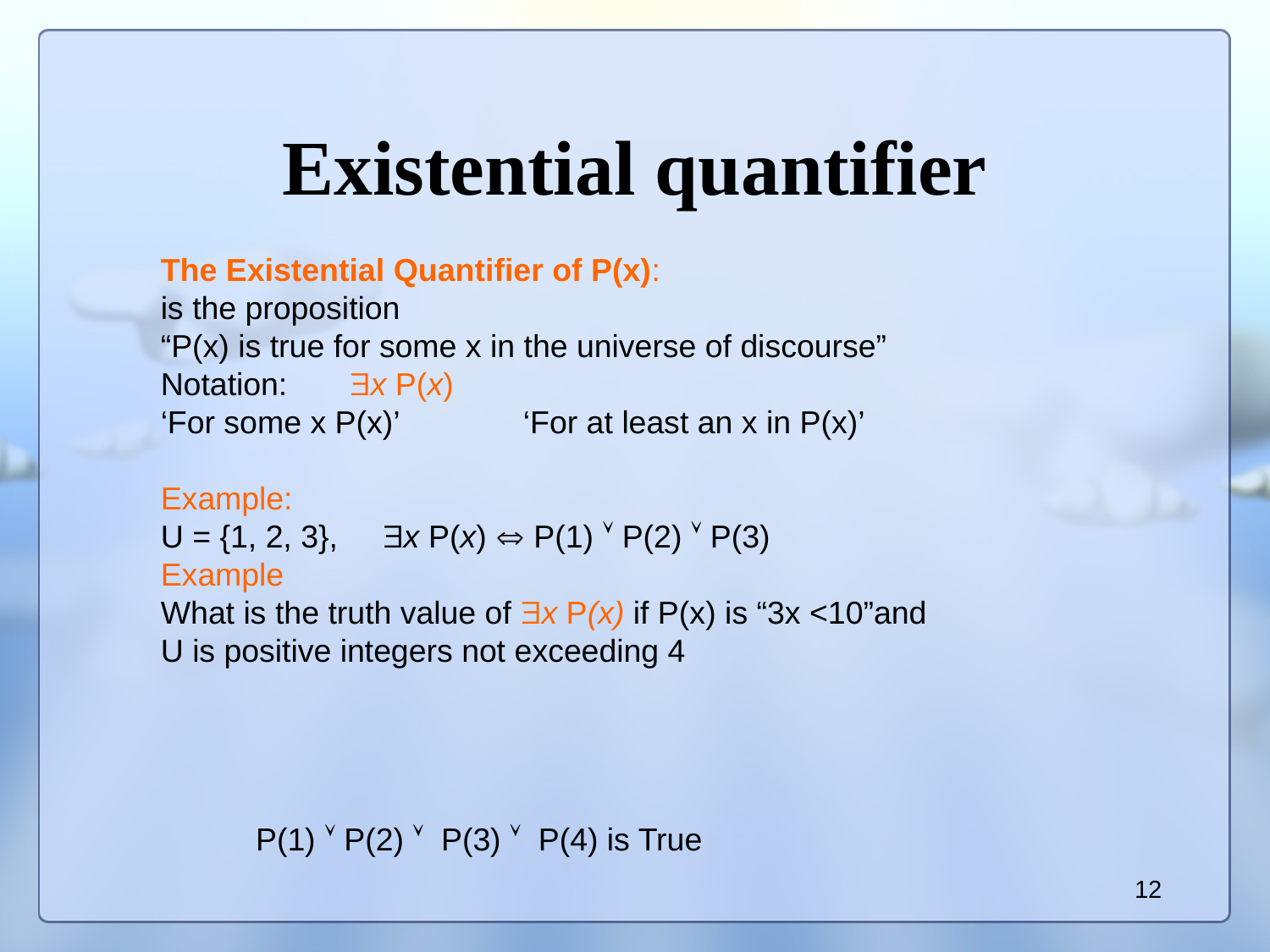

# Existential quantifier
The Existential Quantifier of P(x):
is the proposition
“P(x) is true for some x in the universe of discourse”
Notation:       ∃x P(x)
‘For some x P(x)’              ‘For at least an x in P(x)’

Example:
U = {1, 2, 3},     ∃x P(x) ⇔ P(1) ∨ P(2) ∨ P(3)
Example
What is the truth value of ∃x P(x) if P(x) is “3x <10”and
U is positive integers not exceeding 4
P(1) ∨ P(2) ∨  P(3) ∨  P(4) is True

12